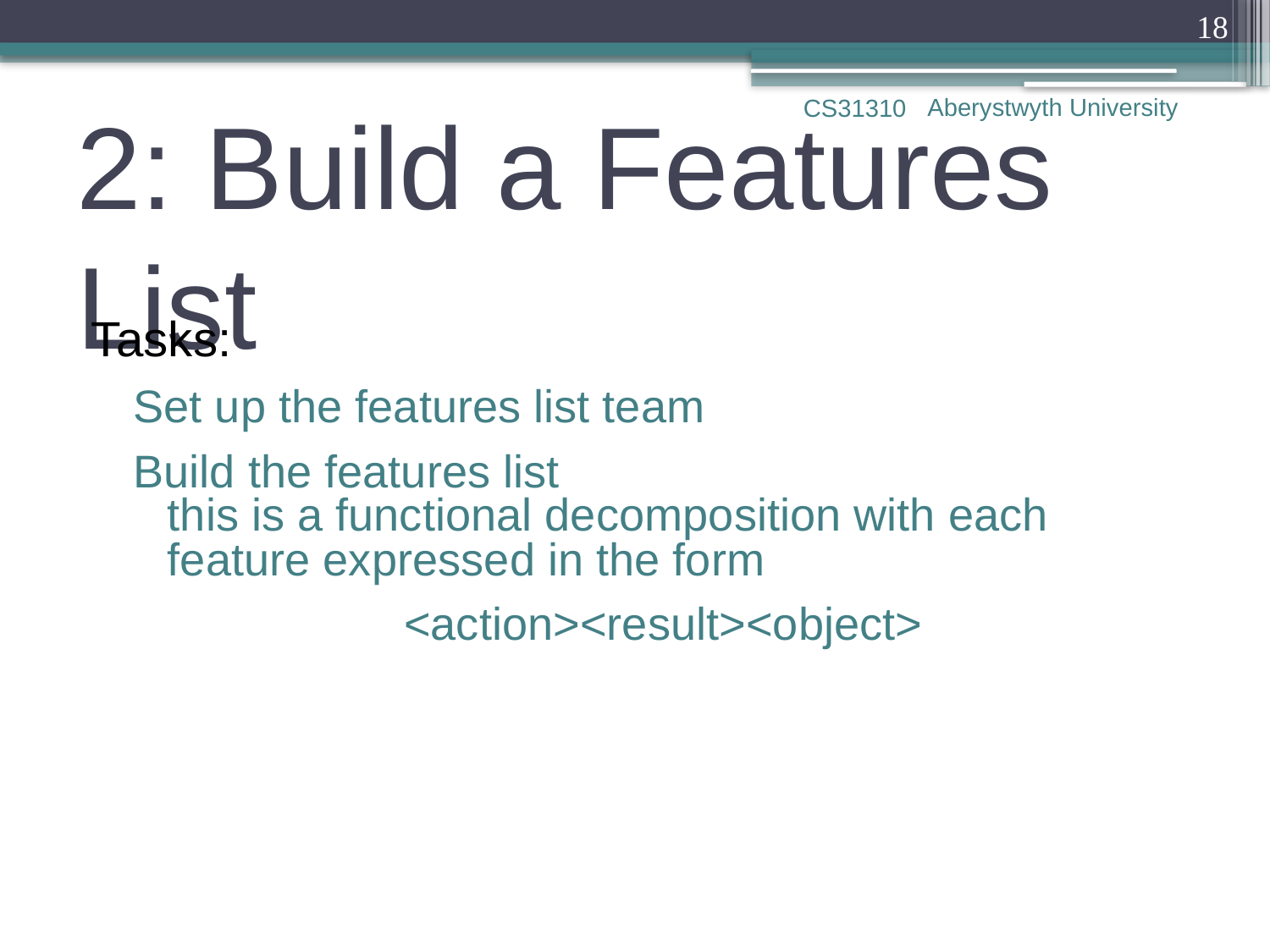

18
Aberystwyth University
CS31310
# 2: Build a Features List
Tasks:
Set up the features list team
Build the features list
this is a functional decomposition with each feature expressed in the form
<action><result><object>